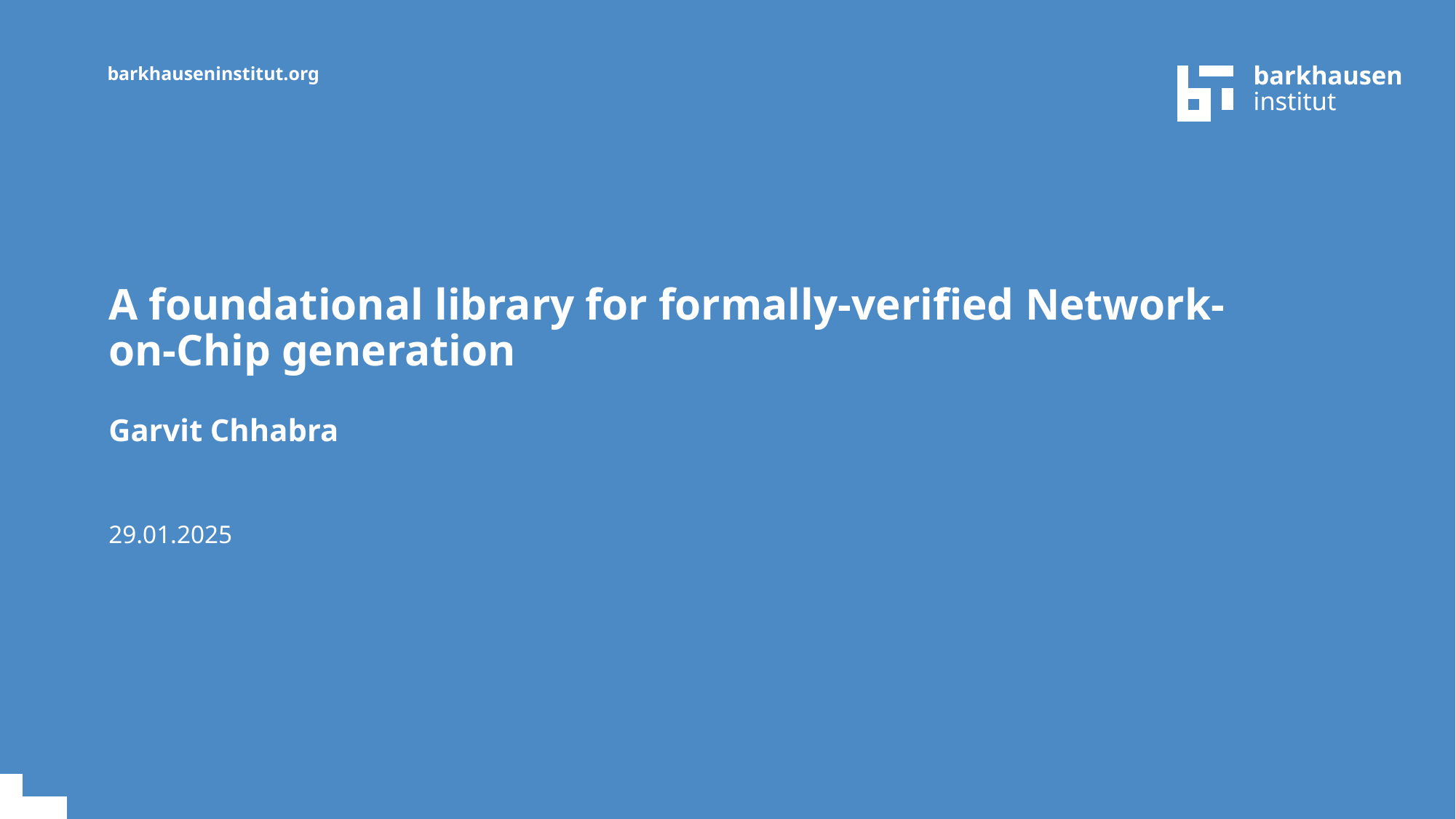

# A foundational library for formally-verified Network-on-Chip generation
Garvit Chhabra
29.01.2025